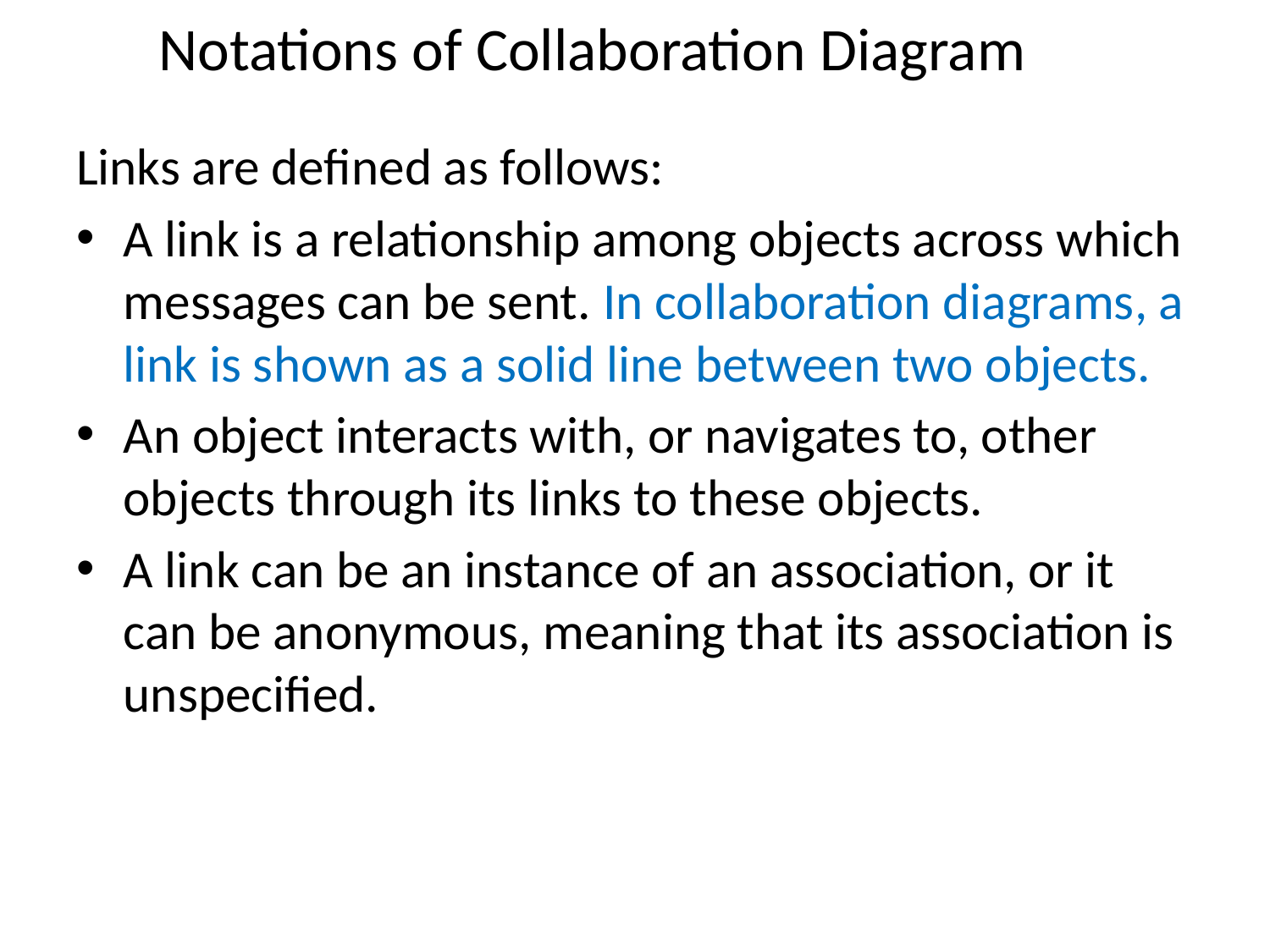

# Notations of Collaboration Diagram
Links are defined as follows:
A link is a relationship among objects across which messages can be sent. In collaboration diagrams, a link is shown as a solid line between two objects.
An object interacts with, or navigates to, other objects through its links to these objects.
A link can be an instance of an association, or it can be anonymous, meaning that its association is unspecified.